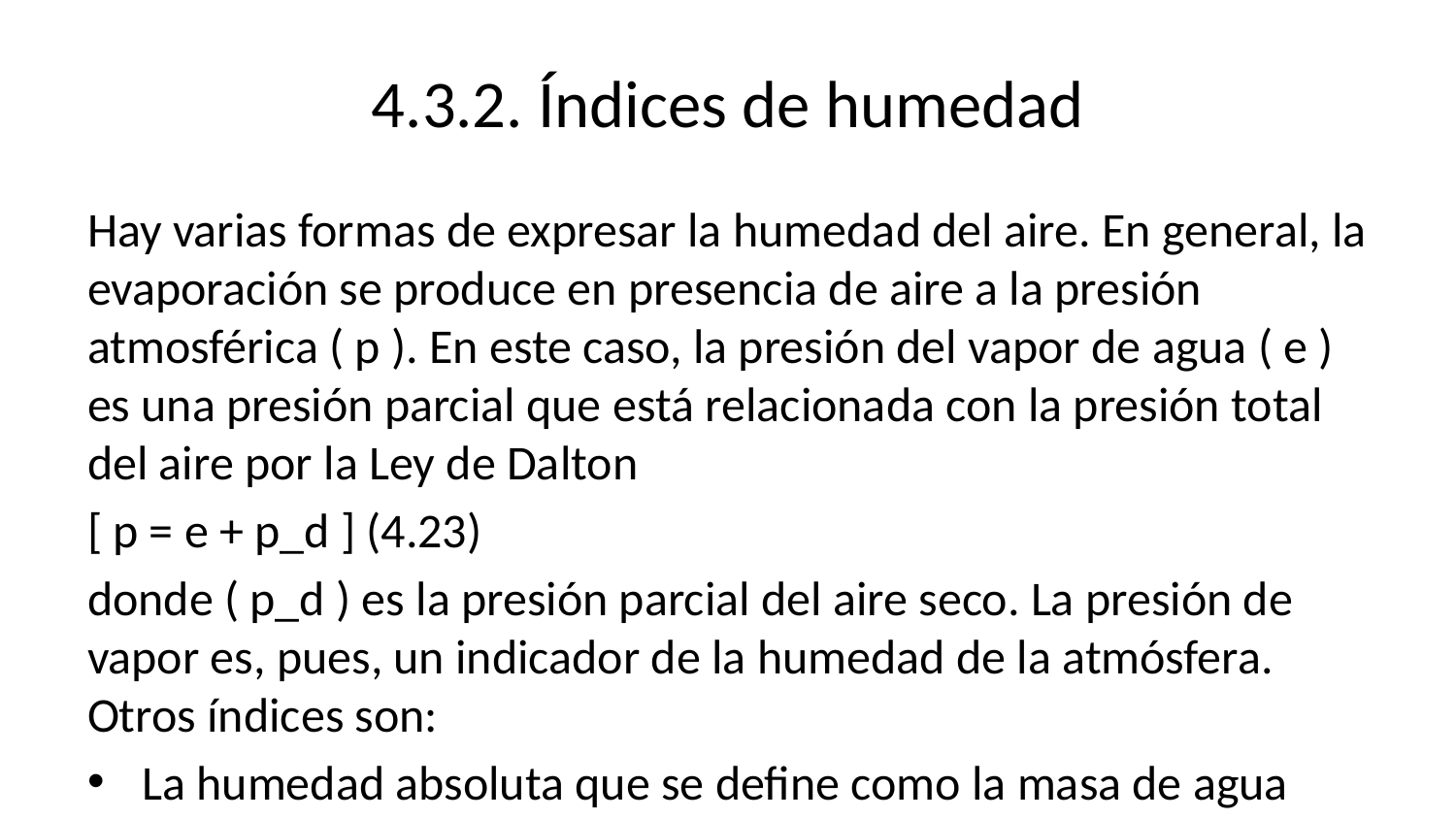

# 4.3.2. Índices de humedad
Hay varias formas de expresar la humedad del aire. En general, la evaporación se produce en presencia de aire a la presión atmosférica ( p ). En este caso, la presión del vapor de agua ( e ) es una presión parcial que está relacionada con la presión total del aire por la Ley de Dalton
[ p = e + p_d ] (4.23)
donde ( p_d ) es la presión parcial del aire seco. La presión de vapor es, pues, un indicador de la humedad de la atmósfera. Otros índices son:
La humedad absoluta que se define como la masa de agua contenida por unidad de volumen de aire, es decir, como la densidad del vapor de agua
[ _v =  ] (4.24)
Generalmente se expresa en g/m³. La humedad absoluta se puede relacionar con la presión del vapor ( e ) utilizando la ecuación de estado (4.22)
[ =  =  =  ] (4.25)
donde ( e ) se mide en hPa. La humedad absoluta depende del volumen de la masa de aire y, por tanto, de la temperatura. Esto es un inconveniente porque si cambia la temperatura o el volumen de una masa de gas, se modifica la humedad absoluta sin que haya cambiado la masa de vapor de agua. Por esta razón es preferible utilizar índices relativos.
La razón de mezcla es el cociente de la masa de vapor expresada en g y la masa de aire seco expresada en kg, esto es,
[ r =  ] (4.26)
Teniendo en cuenta la ecuación de estado (4.22), se puede relacionar la razón de mezcla con las presiones parciales del vapor ( e ) y del aire seco ( p_d = p - e ) por la expresión
[ r =  =  =  ] (4.27)
donde ( = M_v/M_d = 0.622 ) es la razón entre las masas moleculares del agua y del aire seco. La máxima razón de mezcla que puede alcanzar el aire, cuando ( e = E ), se llama razón de mezcla saturada ( r_s ).
La humedad específica se define como la masa de vapor por unidad de masa de aire húmedo
[ q =  ] (4.28)
donde la masa de vapor se mide en g mientras que la masa de aire se mide en kg. Es pues, un índice muy parecido a la razón de mezcla con el que se relaciona por la expresión
[ 1 =  = 1 + r ]
[ q = 1 +  ] (4.29)
En la atmósfera generalmente se tiene que ( mv md ) y ( p e ), y en consecuencia la razón de mezcla y la humedad específica son casi iguales ( r q e/p ). Tanto ( q ) como ( r ) son buenos índices para medir la humedad, porque no dependen de la temperatura y sólo varían cuando hay condensación o evaporación neta de agua.
La humedad relativa, ( h ), se define como el cociente, expresado en tanto por ciento, entre la masa ( mv ) de vapor de agua contenido en un volumen dado de aire y la masa ( mvs ) de vapor de agua que contendría ese mismo volumen si estuviera saturado
[ h =   ] (4.30)
que es equivalente a
[ h =   =   =   ] (4.31)
Cuando ( h = 100% ) el aire está saturado y este valor define los dos casos siguientes: - ( h < 100% ), aire no saturado, puede producirse evaporación. - ( h > 100% ) aire sobresaturado, habrá condensación.
La humedad relativa depende de la temperatura, porque tanto ( e ) como ( E ) son funciones de ( T ). Así, manteniéndose la cantidad de vapor de agua constante a lo largo del día, se puede pasar de sobresaturación, en las primeras horas de la mañana con formación de rocío, a un ambiente relativamente seco al mediodía, simplemente por el cambio diurno de temperatura. A pesar de este inconveniente ( h ) es un índice muy utilizado.
La temperatura de rocío, ( T_r ), de una masa de aire es la temperatura a la que tendría que bajar el aire a presión constante para que se llegue a la saturación. Es, pues, la temperatura a la cual se tiene que ( E(T_r) = e ). Es un índice que a primera vista puede resultar extraño, porque expresa la humedad en forma de temperatura, pero es un concepto que procede directamente del fenómeno del rocío o condensación que a veces se produce durante la noche sobre la superficie de los objetos que se enfrían más rápidamente que el aire. Este es un índice muy utilizado en meteorología, porque no depende de la temperatura del aire, sino del contenido de vapor de agua.
La diferencia entre la temperatura real del aire, ( T ), y la temperatura de rocío, ( T_r ), es una medida de la humedad relativa. La temperatura ( T ) del aire es siempre mayor o igual que ( T_r ). Si ( T ) disminuye hasta que ( T = T_r ) se alcanza la saturación, y si este descenso continúa se produce condensación, de manera que ambas temperaturas siguen siendo iguales.
Como se muestra en la figura 4.2, hay un rango de presiones de saturación para el que ( T_r ) es menor que ( 0°C ), en cuyo caso, cuando el vapor satura forma directamente cristales de hielo. Cuando la temperatura de rocío es negativa se llama temperatura de escarcha. La escarcha no se trata, pues, de gotitas de rocío congeladas, que tienen el aspecto de diminutas perlas, sino que forma brillantes cristales del hielo sobre la superficie en la que se deposita.
Todos los índices mencionados, excepto la humedad relativa, especifican el contenido de vapor de agua en el aire. En el caso de la humedad relativa, es necesario conocer además la presión y la temperatura.